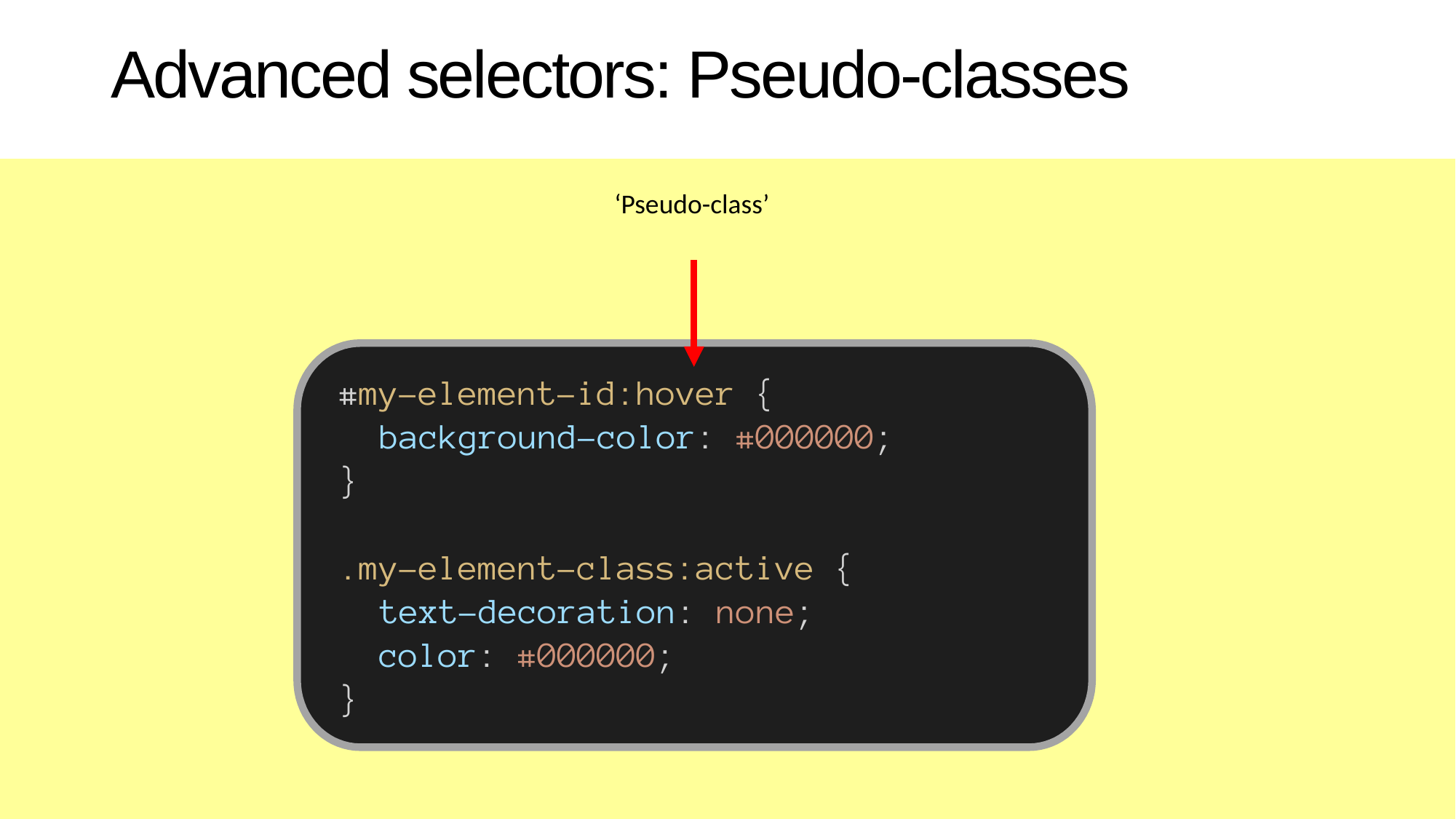

# Advanced selectors: Pseudo-classes
‘Pseudo-class’

#my-element-id:hover {
background-color: #000000;
}

.my-element-class:active {
	text-decoration: none;
  color: #000000;
}